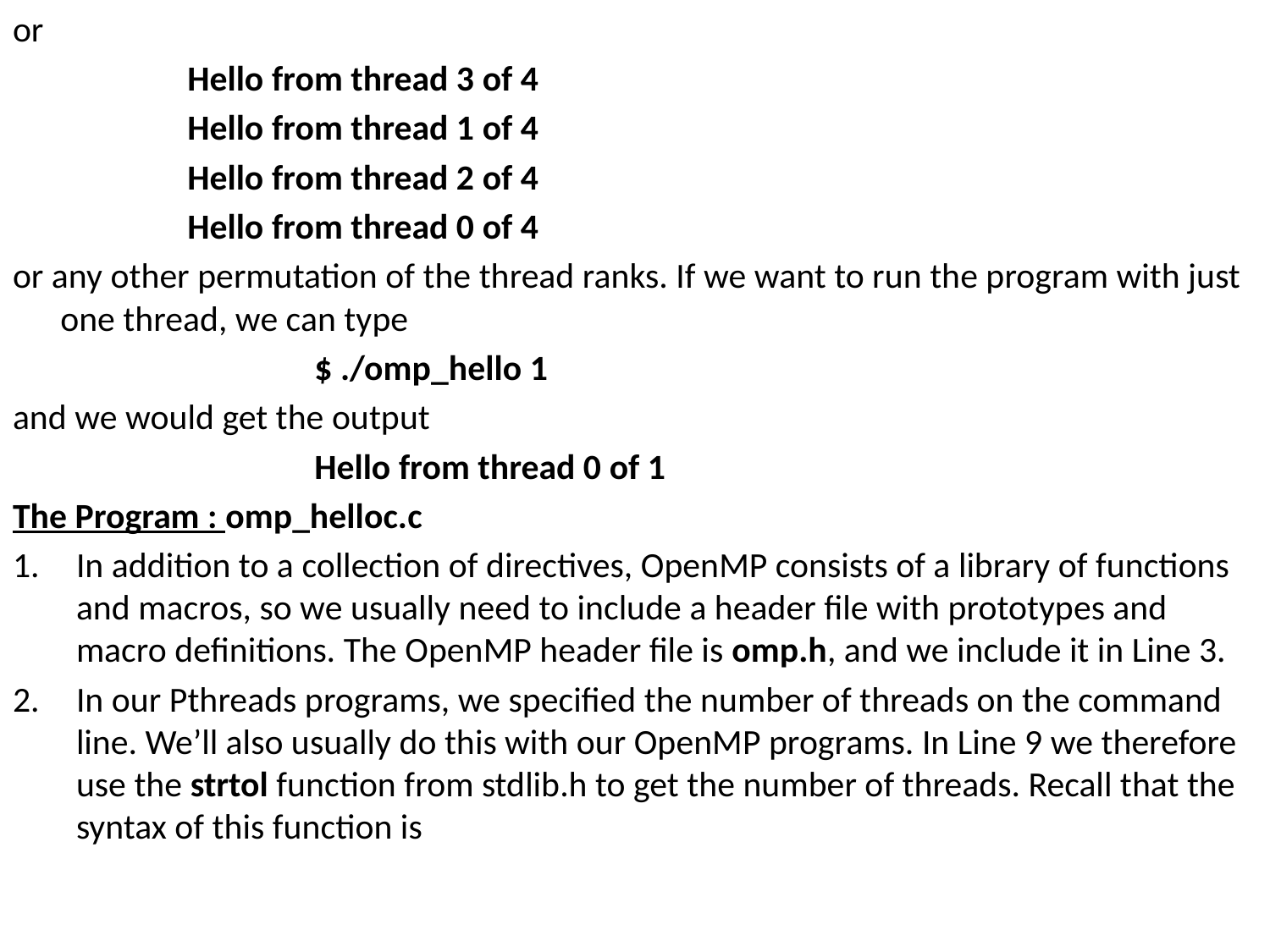

or
		Hello from thread 3 of 4
		Hello from thread 1 of 4
		Hello from thread 2 of 4
		Hello from thread 0 of 4
or any other permutation of the thread ranks. If we want to run the program with just one thread, we can type
			$ ./omp_hello 1
and we would get the output
			Hello from thread 0 of 1
The Program : omp_helloc.c
In addition to a collection of directives, OpenMP consists of a library of functions and macros, so we usually need to include a header ﬁle with prototypes and macro deﬁnitions. The OpenMP header ﬁle is omp.h, and we include it in Line 3.
In our Pthreads programs, we speciﬁed the number of threads on the command line. We’ll also usually do this with our OpenMP programs. In Line 9 we therefore use the strtol function from stdlib.h to get the number of threads. Recall that the syntax of this function is